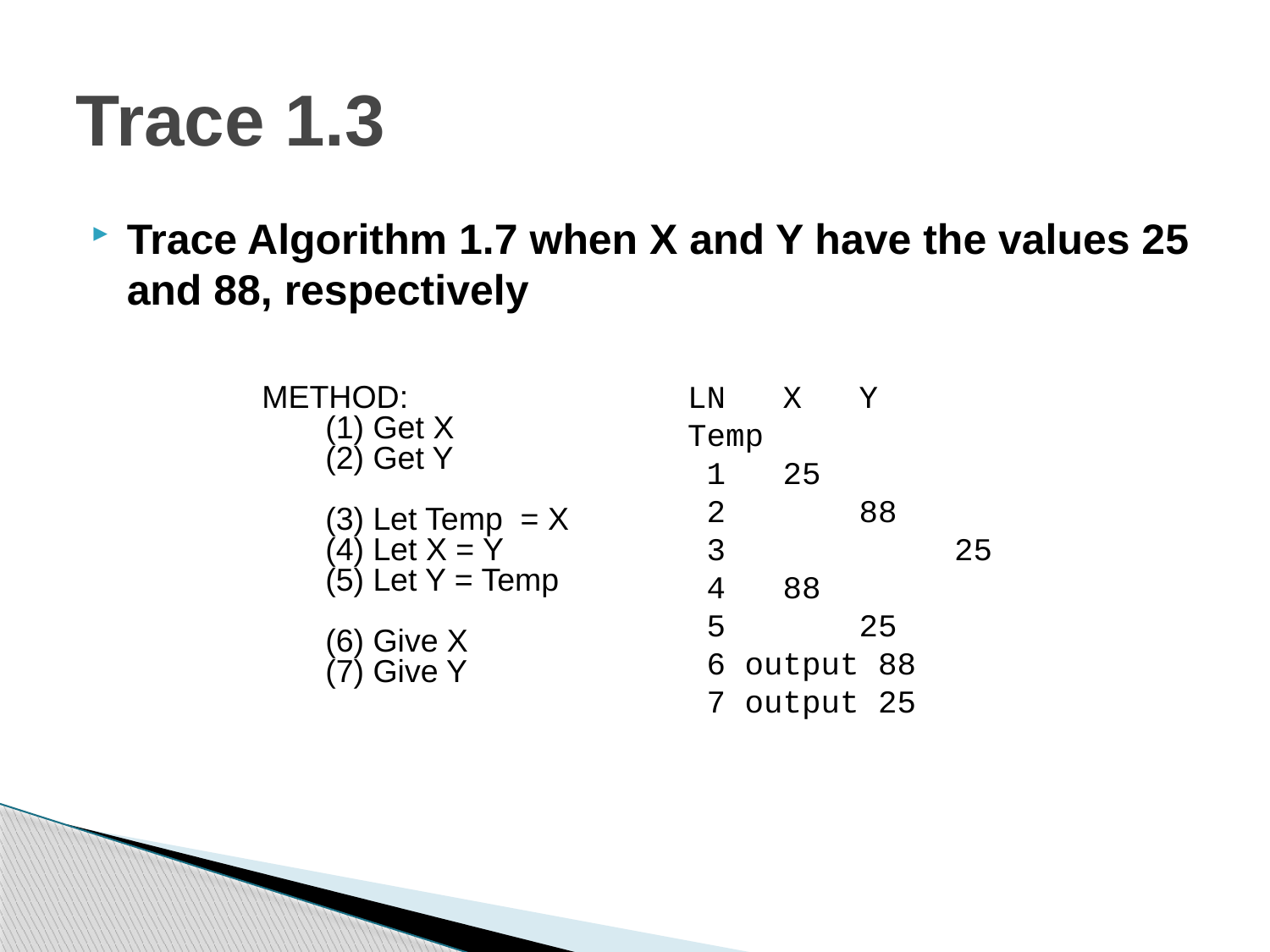

# Trace 1.3
Trace Algorithm 1.7 when X and Y have the values 25 and 88, respectively
LN   X   Y   Temp
 1   25
 2       88
 3            25
 4   88
 5       25
 6 output 88
 7 output 25
METHOD:
(1) Get X
(2) Get Y

(3) Let Temp  = X
(4) Let X = Y
(5) Let Y = Temp

(6) Give X
(7) Give Y